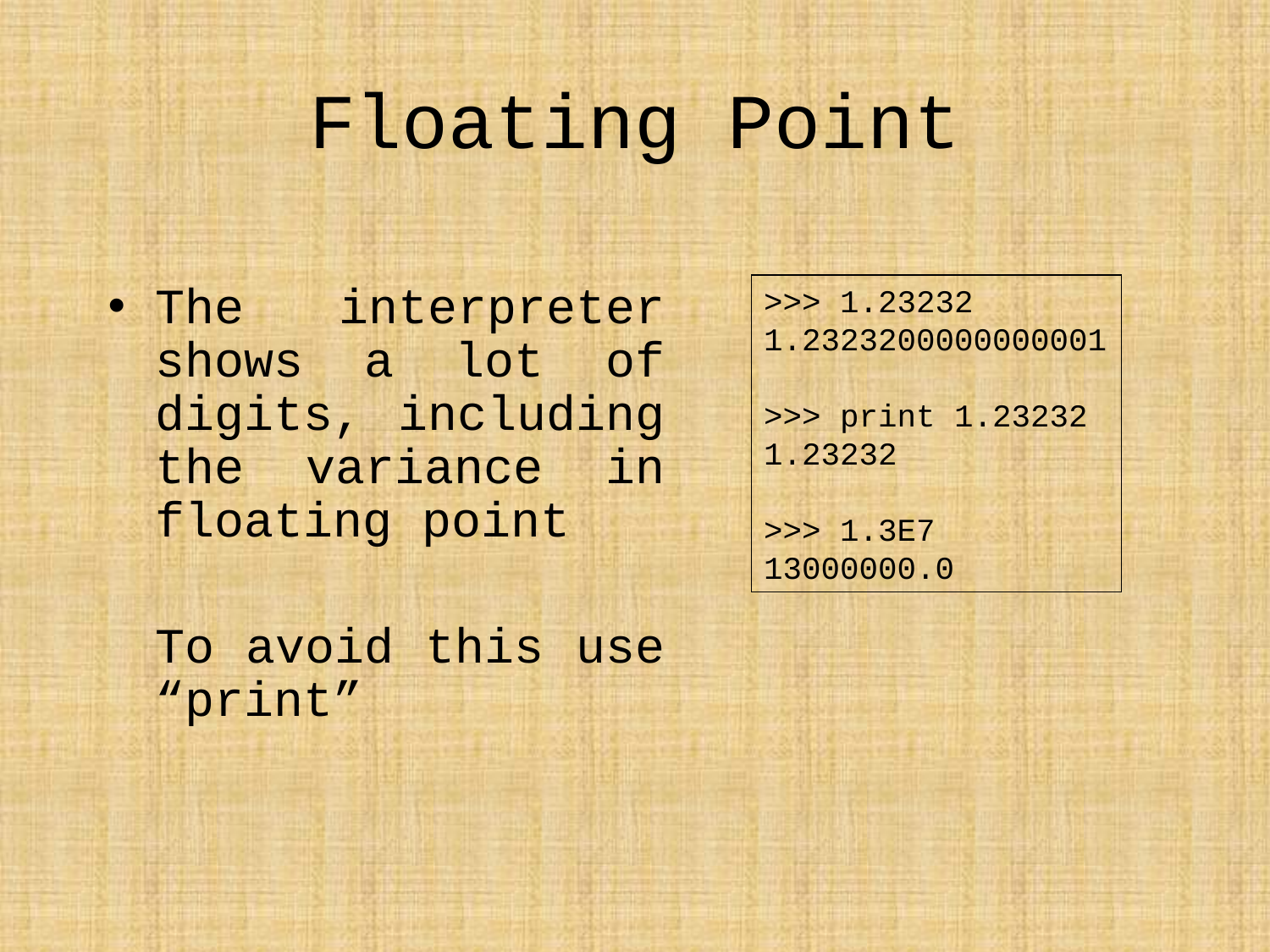

# Floating Point
The interpreter shows a lot of digits, including the variance in floating point

	To avoid this use “print”
>>> 1.23232
1.2323200000000001

>>> print 1.23232
1.23232

>>> 1.3E7
13000000.0